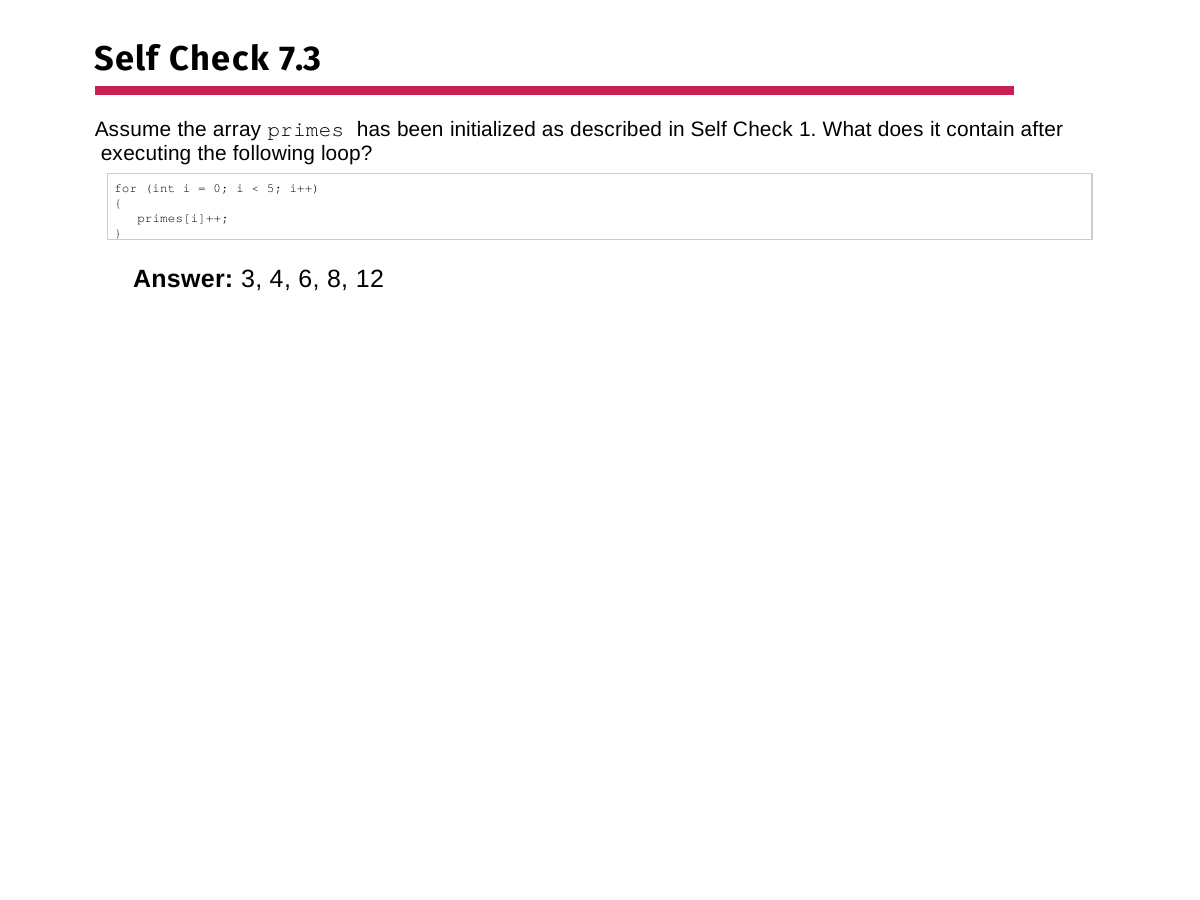

# Self Check 7.3
Assume the array primes has been initialized as described in Self Check 1. What does it contain after  executing the following loop?
for (int i = 0; i < 5; i++)
{
primes[i]++;
}
Answer: 3, 4, 6, 8, 12